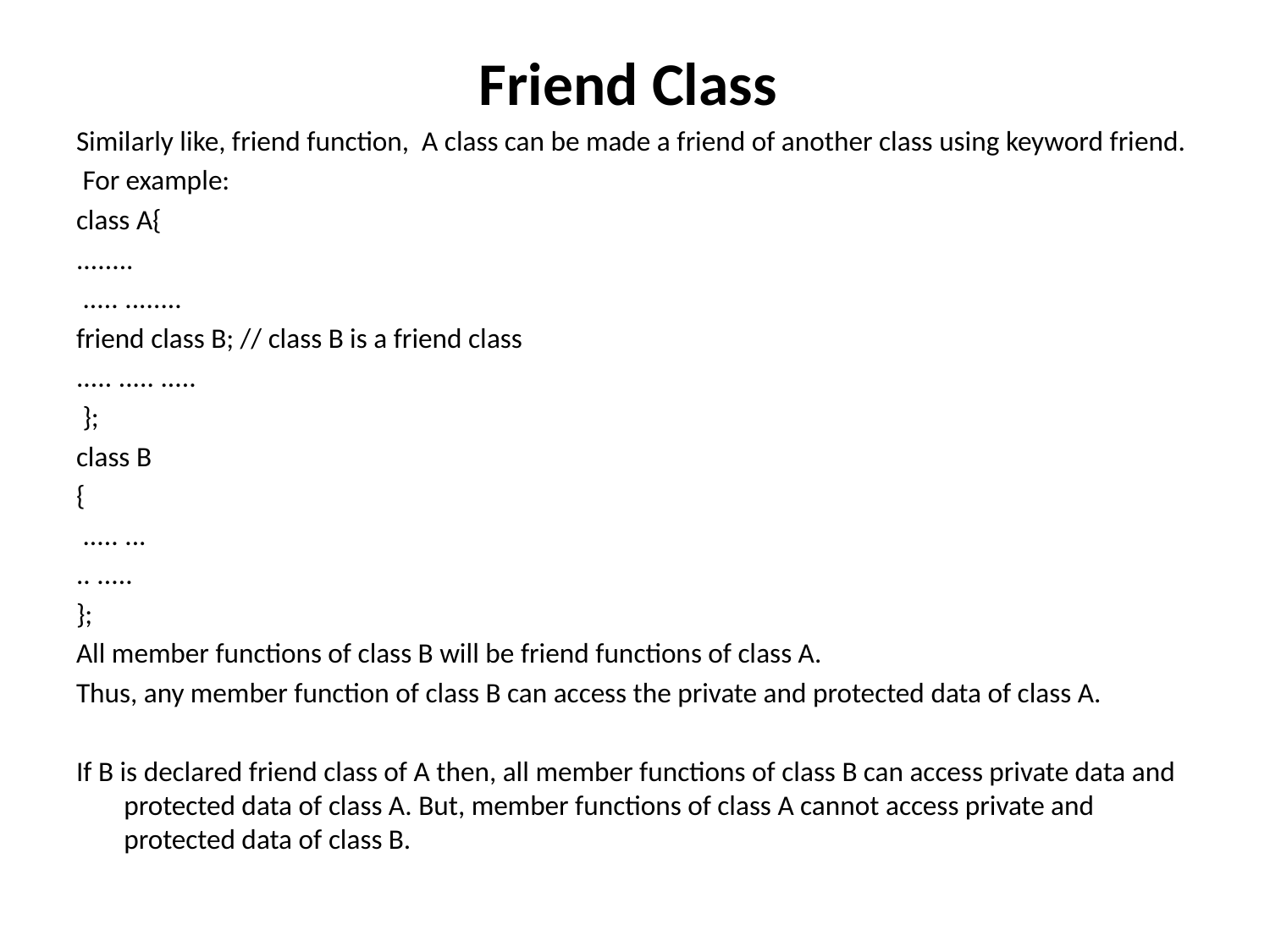

# Friend Class
Similarly like, friend function,  A class can be made a friend of another class using keyword friend.
 For example:
class A{
........
 ..... ........
friend class B; // class B is a friend class
..... ..... .....
 };
class B
{
 ..... ...
.. .....
};
All member functions of class B will be friend functions of class A.
Thus, any member function of class B can access the private and protected data of class A.

If B is declared friend class of A then, all member functions of class B can access private data and protected data of class A. But, member functions of class A cannot access private and protected data of class B.